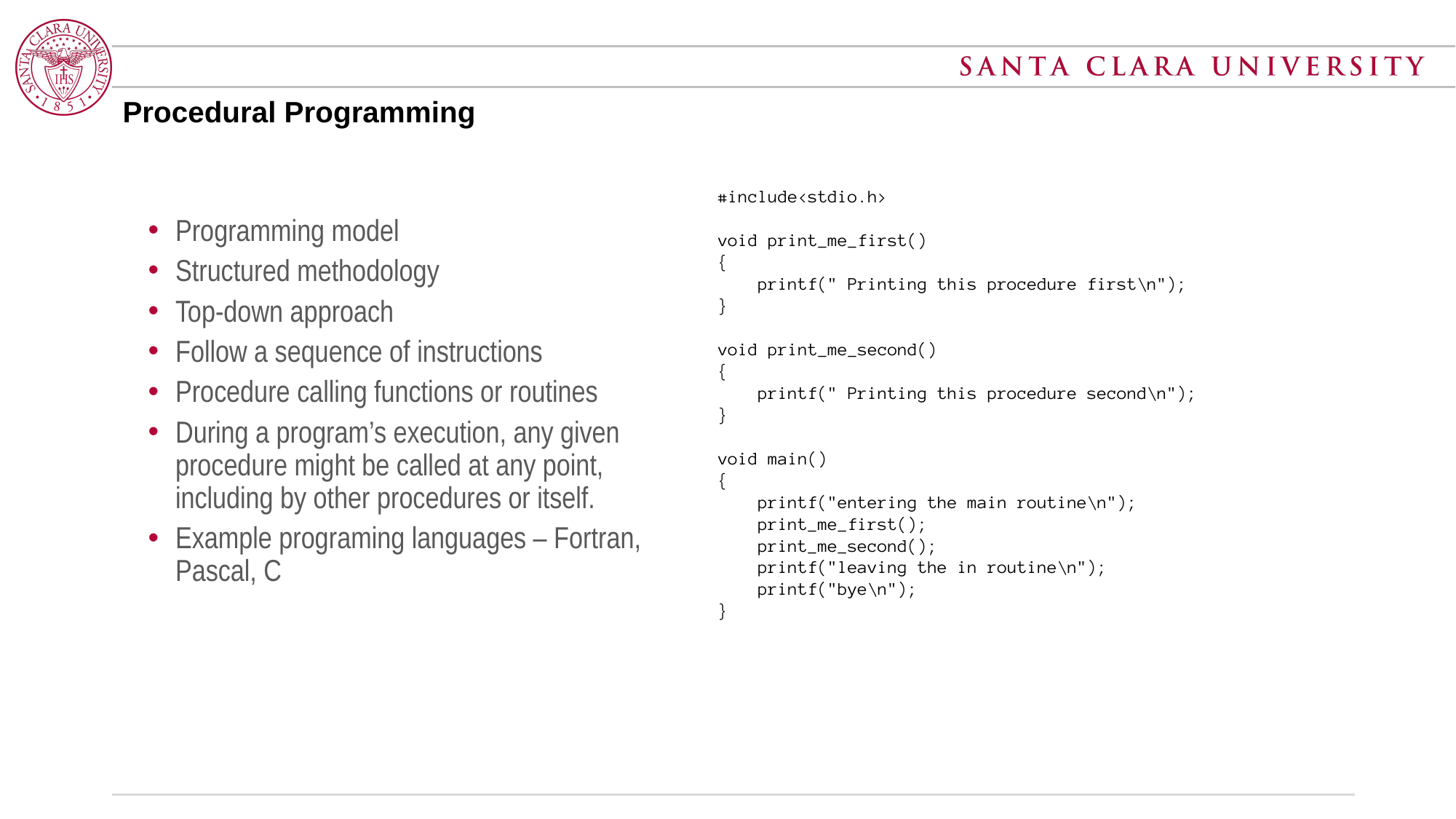

# Procedural Programming

Programming model
Structured methodology
Top-down approach
Follow a sequence of instructions
Procedure calling functions or routines
During a program’s execution, any given procedure might be called at any point, including by other procedures or itself.
Example programing languages – Fortran, Pascal, C
#include<stdio.h>
void print_me_first()
{
    printf(" Printing this procedure first\n");
}
void print_me_second()
{
    printf(" Printing this procedure second\n");
}
void main()
{
    printf("entering the main routine\n");
    print_me_first();
    print_me_second();
    printf("leaving the in routine\n");
    printf("bye\n");
}